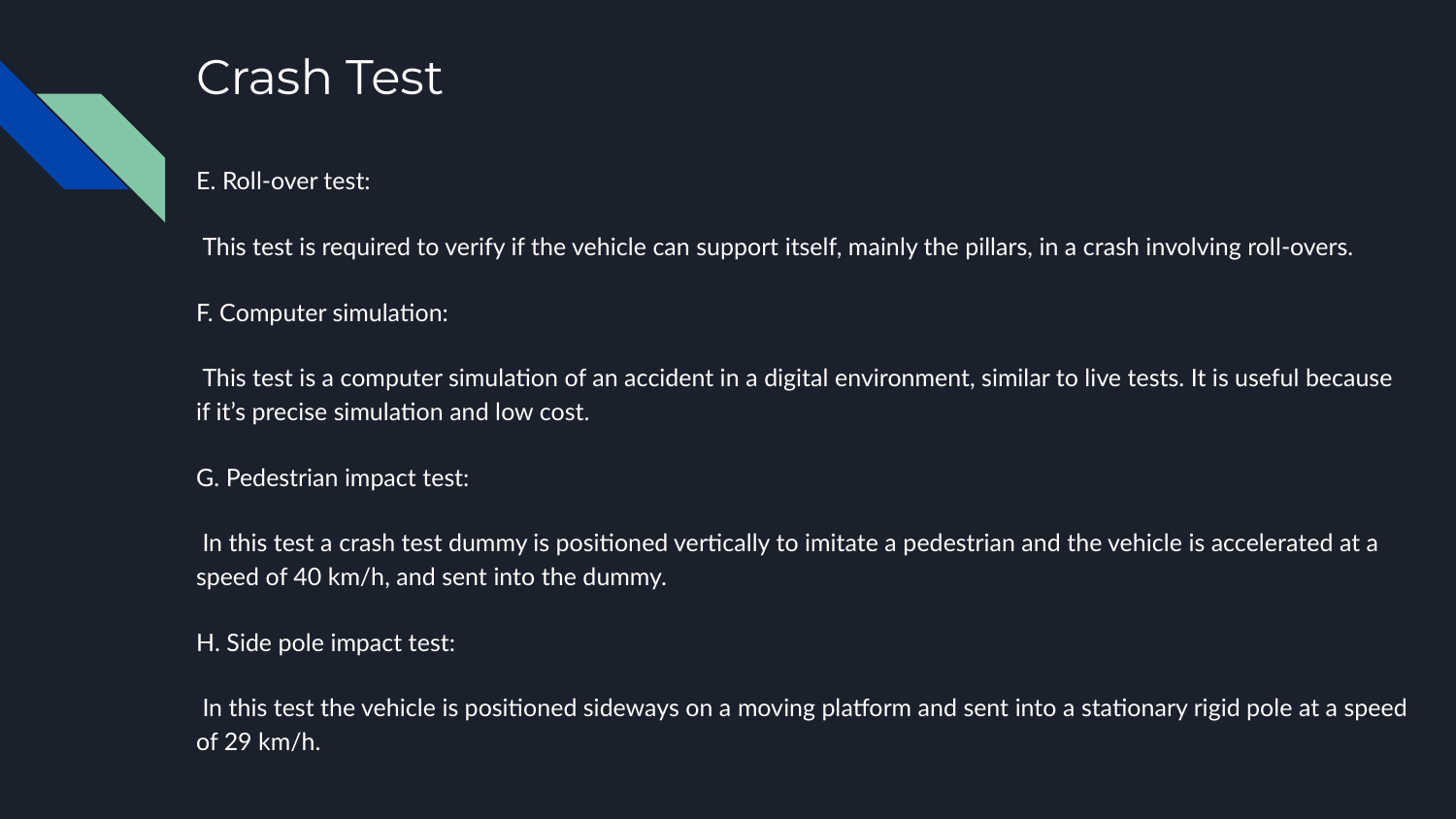

# Crash Test
E. Roll-over test:
 This test is required to verify if the vehicle can support itself, mainly the pillars, in a crash involving roll-overs.
F. Computer simulation:
 This test is a computer simulation of an accident in a digital environment, similar to live tests. It is useful because if it’s precise simulation and low cost.
G. Pedestrian impact test:
 In this test a crash test dummy is positioned vertically to imitate a pedestrian and the vehicle is accelerated at a speed of 40 km/h, and sent into the dummy.
H. Side pole impact test:
 In this test the vehicle is positioned sideways on a moving platform and sent into a stationary rigid pole at a speed of 29 km/h.